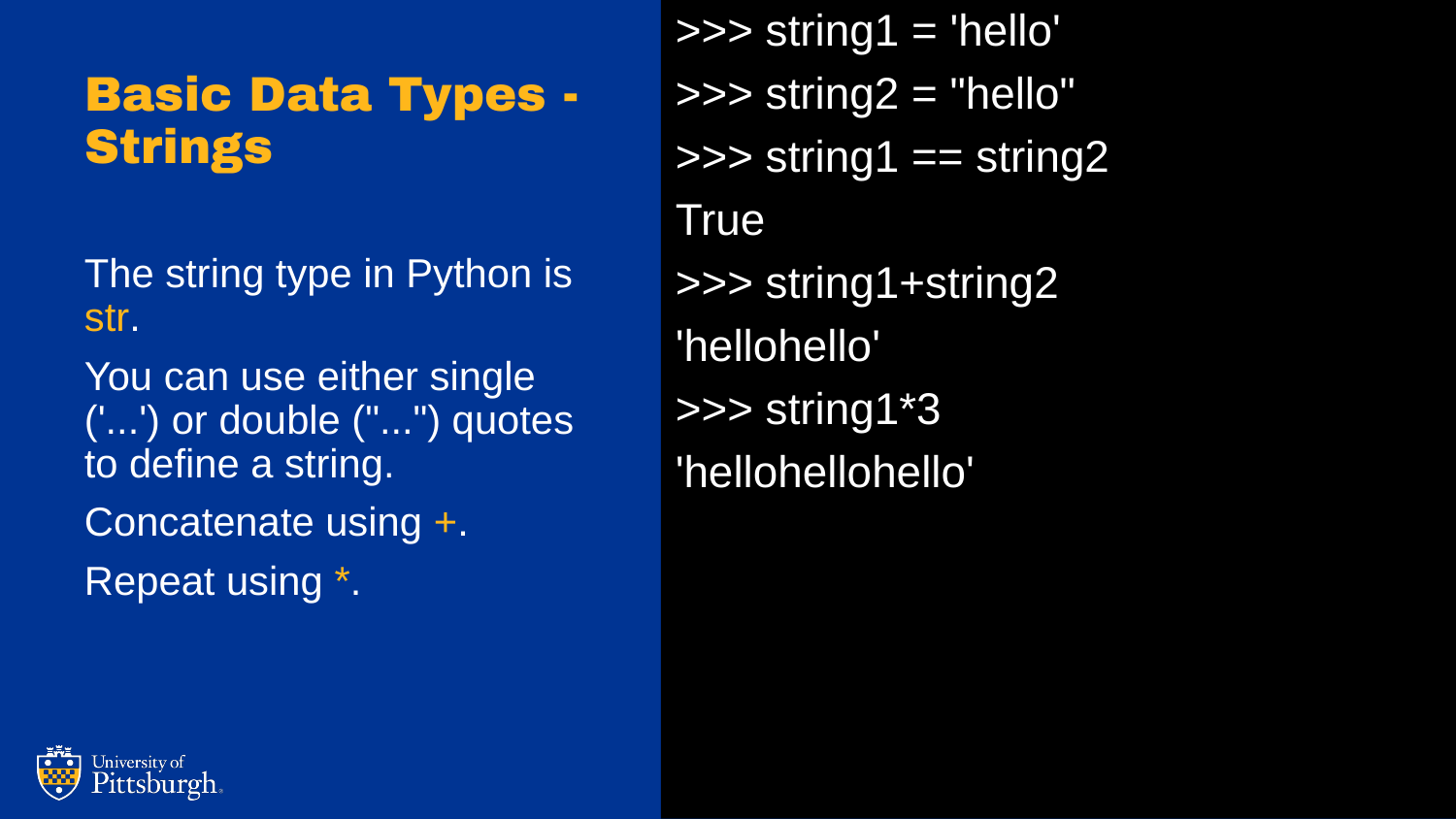

>>> string1 = 'hello'
>>> string2 = "hello"
>>> string1 == string2
True
>>> string1+string2
'hellohello'
>>> string1*3
'hellohellohello'

# Basic Data Types - Strings
The string type in Python is str.
You can use either single ('...') or double ("...") quotes to define a string.
Concatenate using +.
Repeat using *.